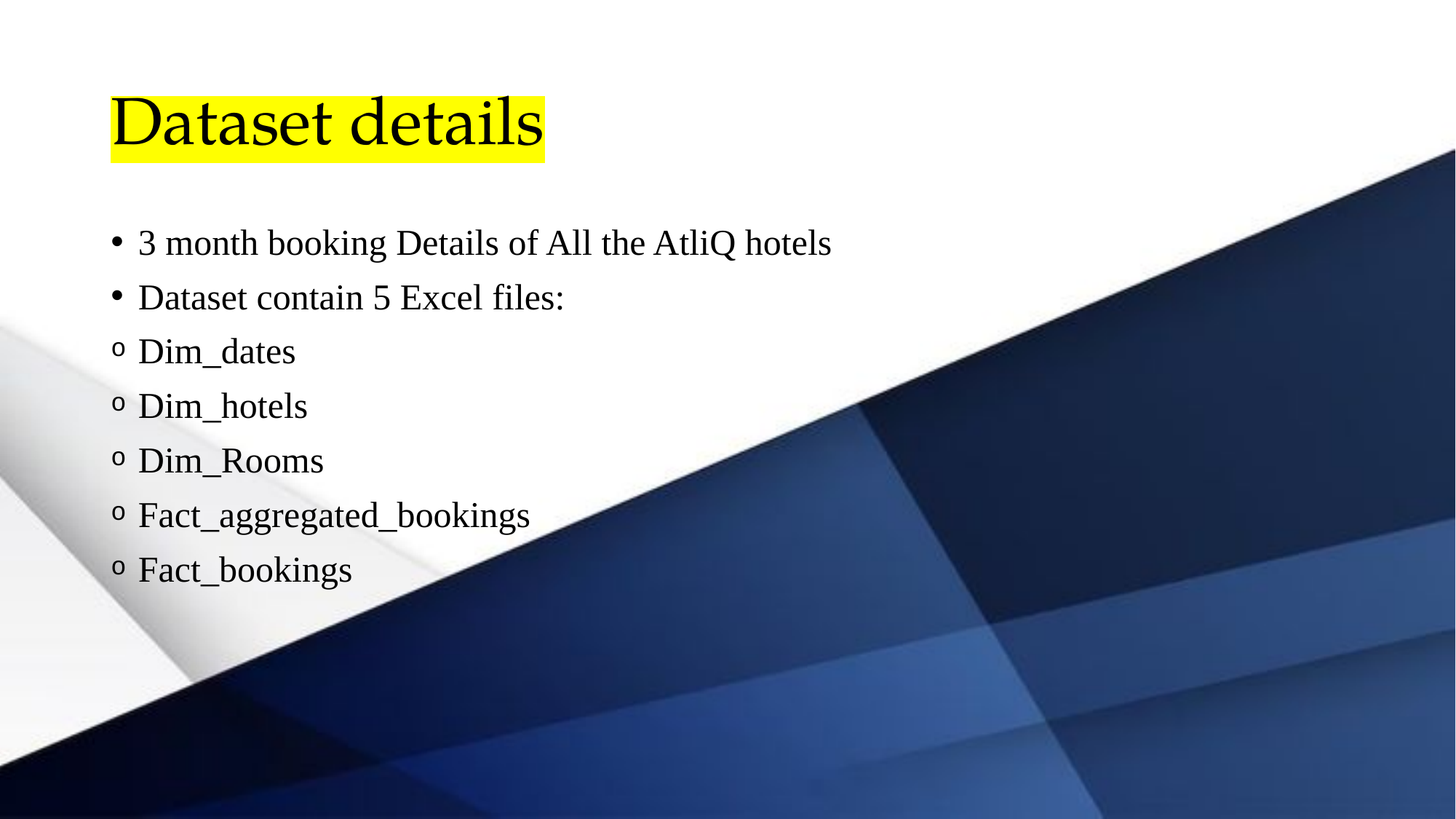

# Dataset details
3 month booking Details of All the AtliQ hotels
Dataset contain 5 Excel files:
Dim_dates
Dim_hotels
Dim_Rooms
Fact_aggregated_bookings
Fact_bookings